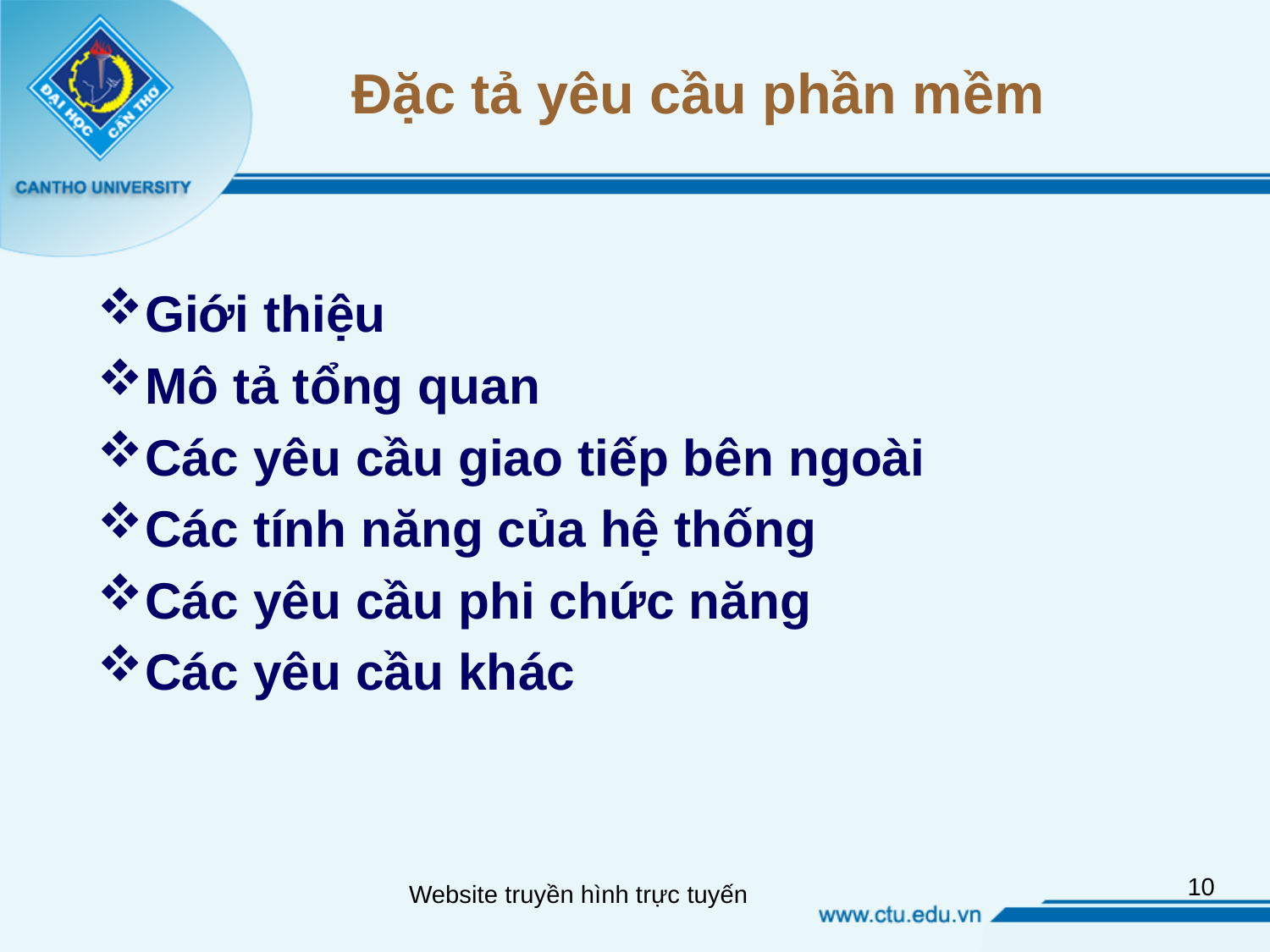

# Đặc tả yêu cầu phần mềm
Giới thiệu
Mô tả tổng quan
Các yêu cầu giao tiếp bên ngoài
Các tính năng của hệ thống
Các yêu cầu phi chức năng
Các yêu cầu khác

10
Website truyền hình trực tuyến